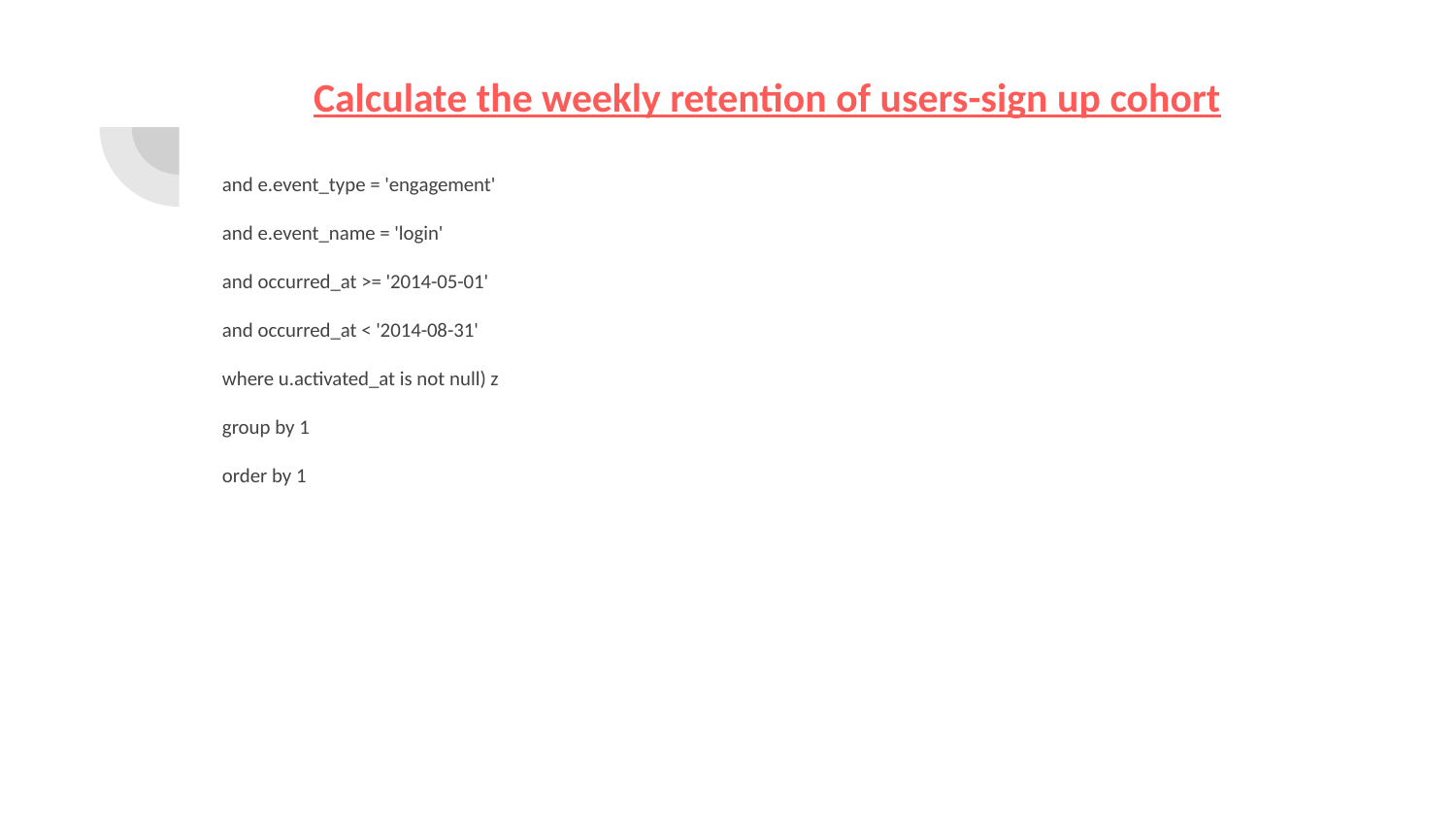

# Calculate the weekly retention of users-sign up cohort
and e.event_type = 'engagement'
and e.event_name = 'login'
and occurred_at >= '2014-05-01'
and occurred_at < '2014-08-31'
where u.activated_at is not null) z
group by 1
order by 1